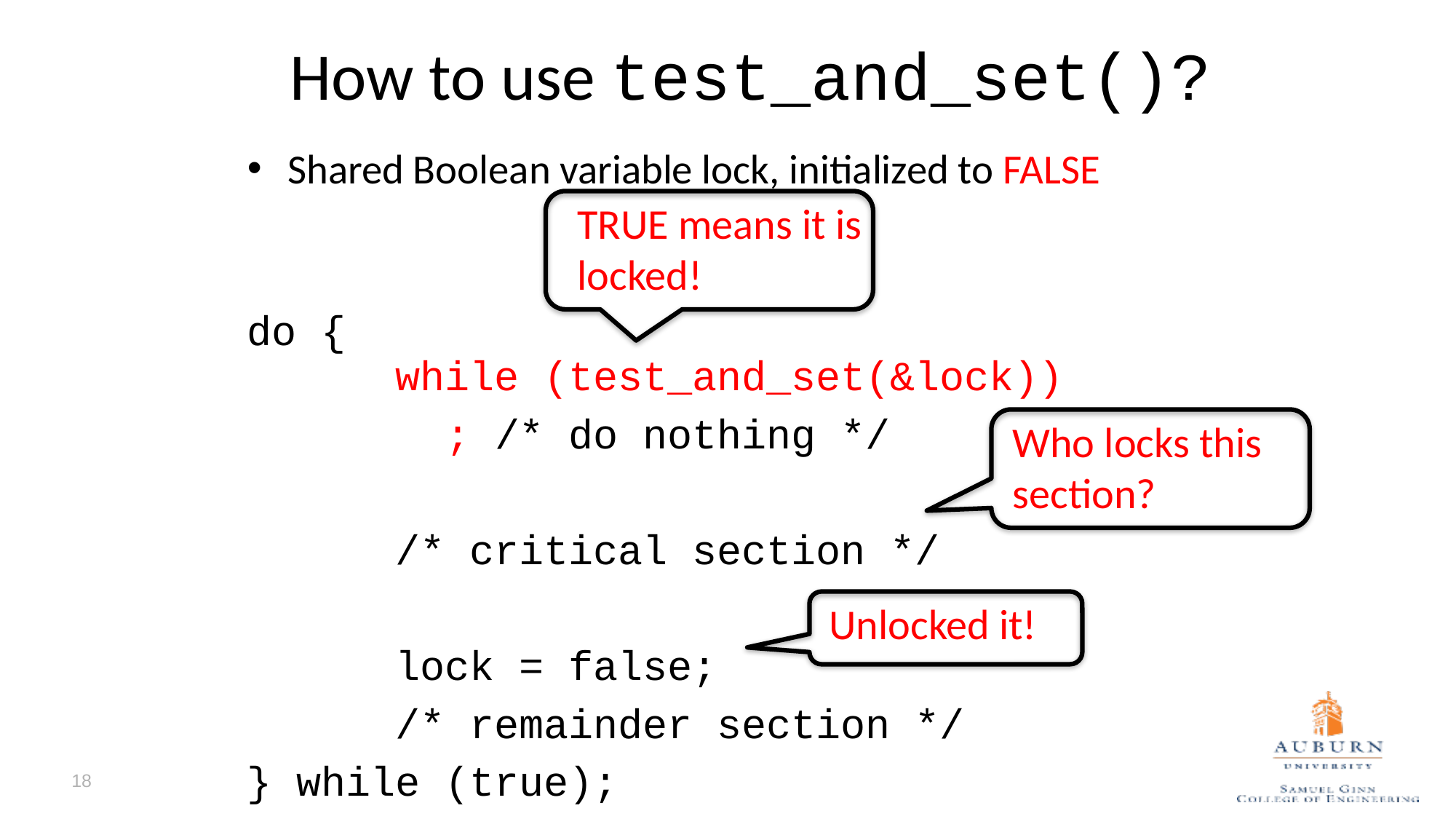

# How to use test_and_set()?
Shared Boolean variable lock, initialized to FALSE

do {
      while (test_and_set(&lock))
        ; /* do nothing */

      /* critical section */

      lock = false;
      /* remainder section */
} while (true);

TRUE means it is locked!

Who locks this section?

Unlocked it!
18